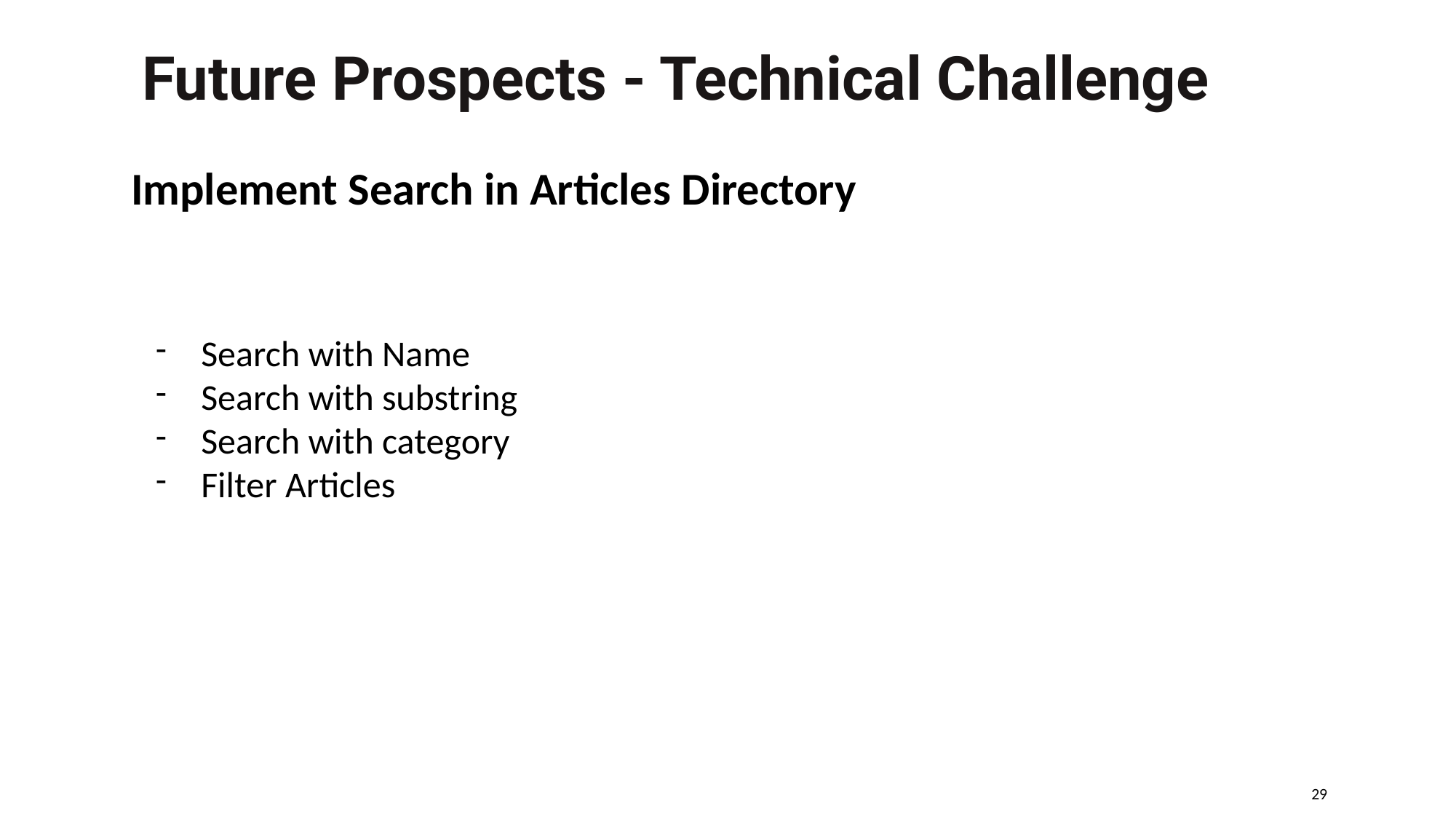

# Future Prospects - Technical Challenge
Implement Search in Articles Directory

Search with Name
Search with substring
Search with category
Filter Articles
29